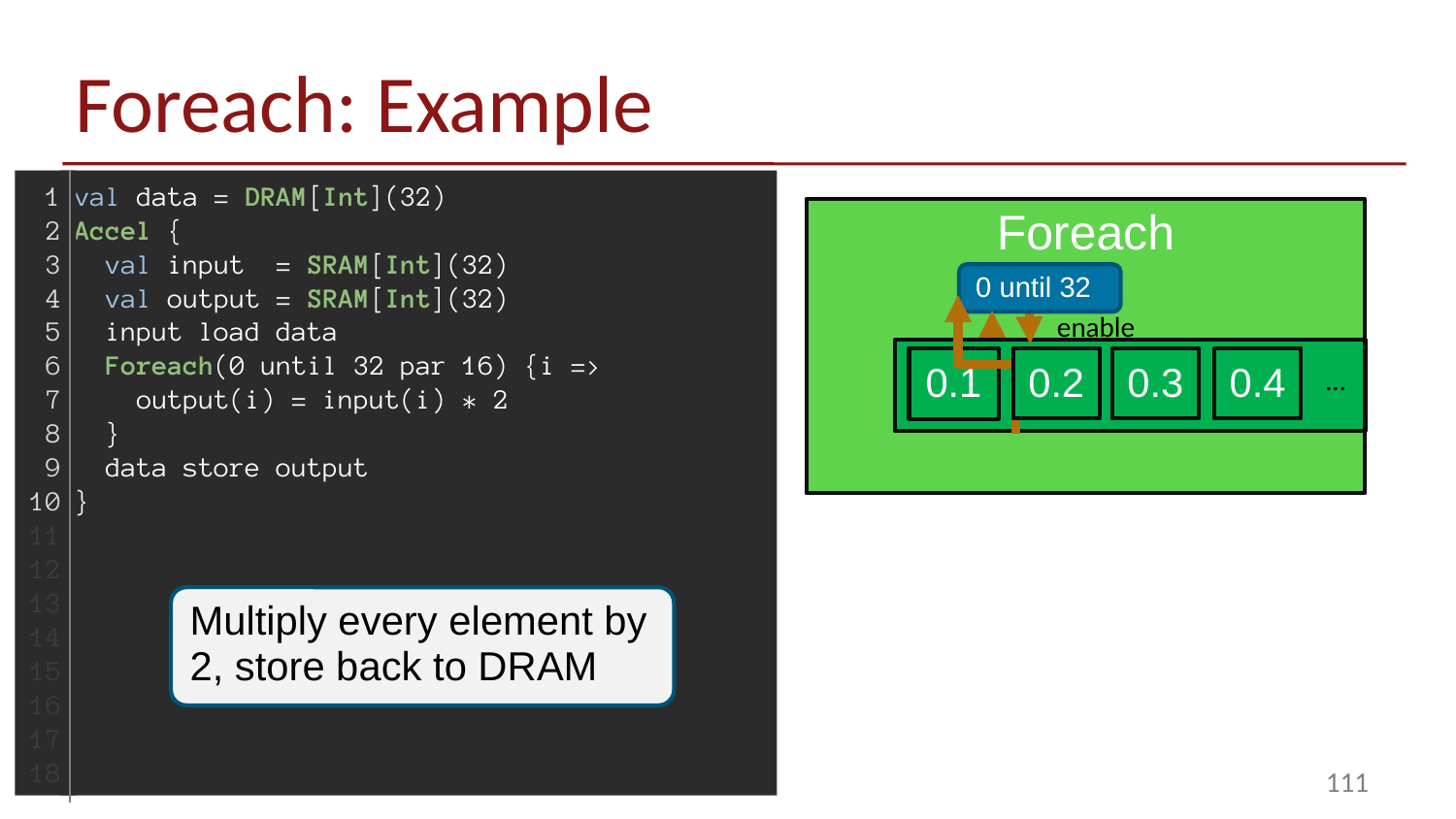

# Foreach: Example
1
2
3
4
5
6
7
8
9
10
11
12
13
14
15
16
17
18
val data = DRAM[Int](32)
Accel {
  val input  = SRAM[Int](32)
  val output = SRAM[Int](32)
  input load data
  Foreach(0 until 32 par 16) {i =>
    output(i) = input(i) * 2
  }
  data store output
}

Foreach

ARM A9
(Host)
0 until 32
enable

0.2
0.3
0.4
0.1
…

CPU DRAM

Multiply every element by 2, store back to DRAM

111